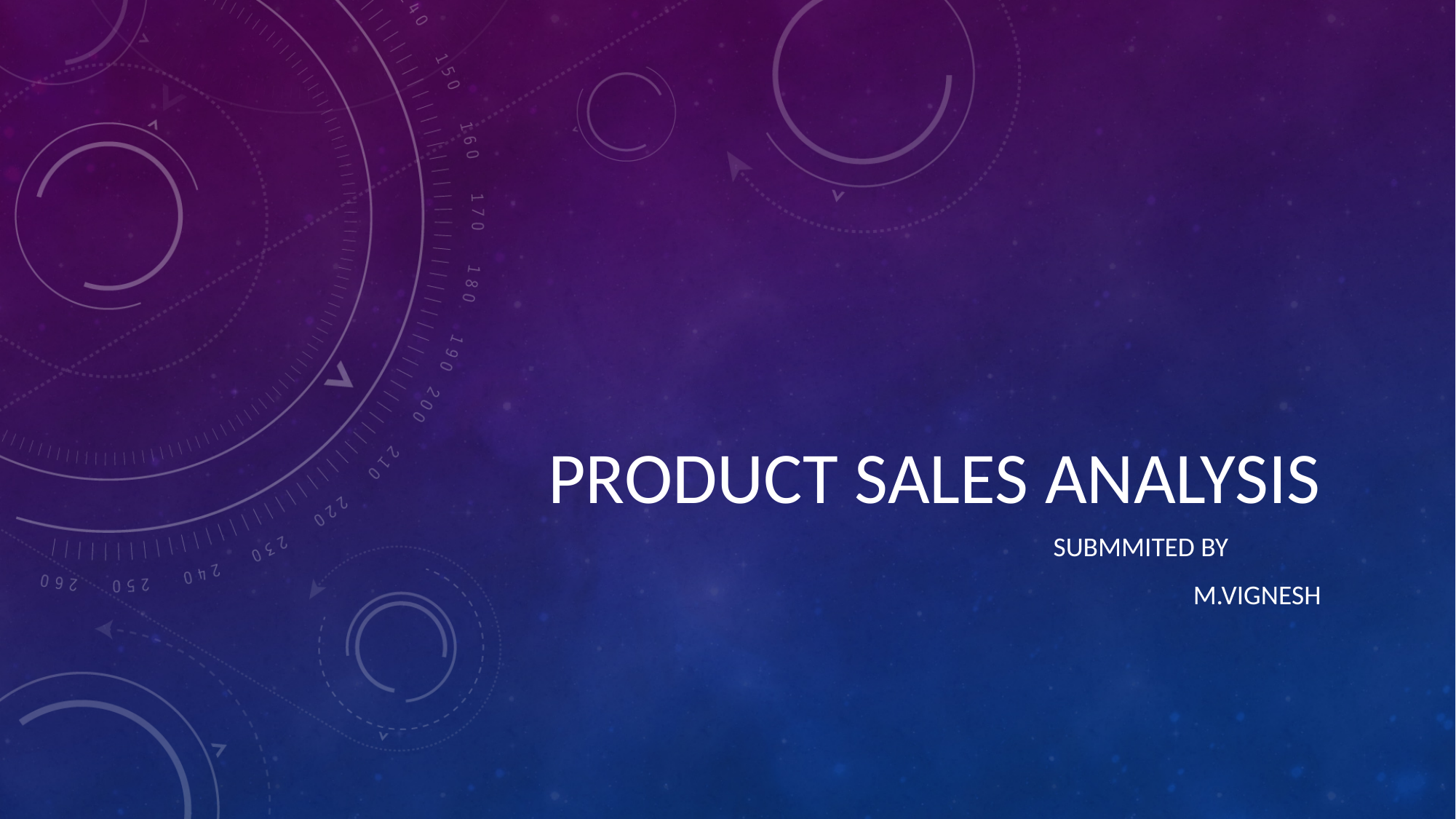

# Product sales analysis
Submmited by
M.vignESH